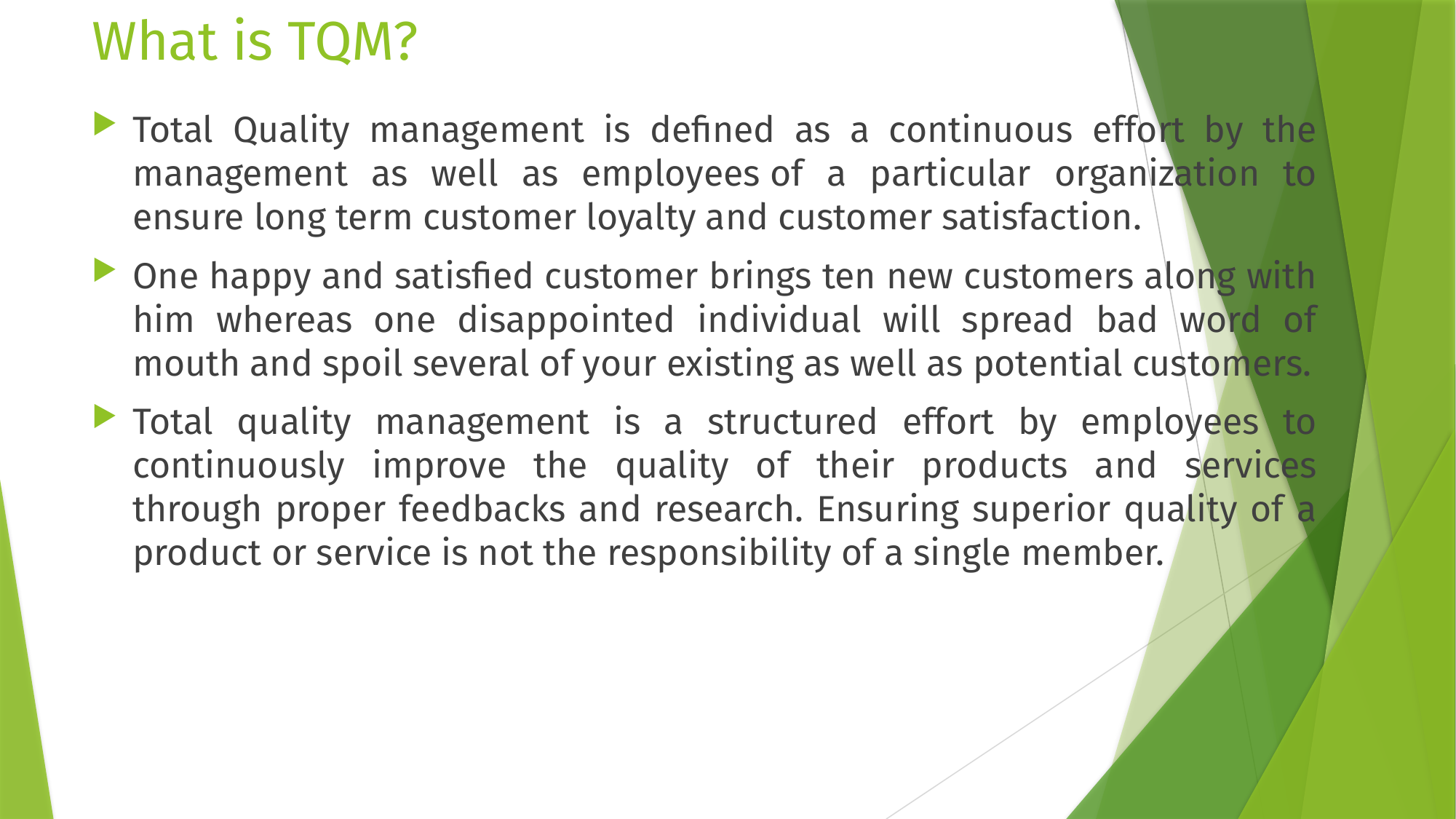

# What is TQM?
Total Quality management is defined as a continuous effort by the management as well as employees of a particular organization to ensure long term customer loyalty and customer satisfaction.
One happy and satisfied customer brings ten new customers along with him whereas one disappointed individual will spread bad word of mouth and spoil several of your existing as well as potential customers.
Total quality management is a structured effort by employees to continuously improve the quality of their products and services through proper feedbacks and research. Ensuring superior quality of a product or service is not the responsibility of a single member.